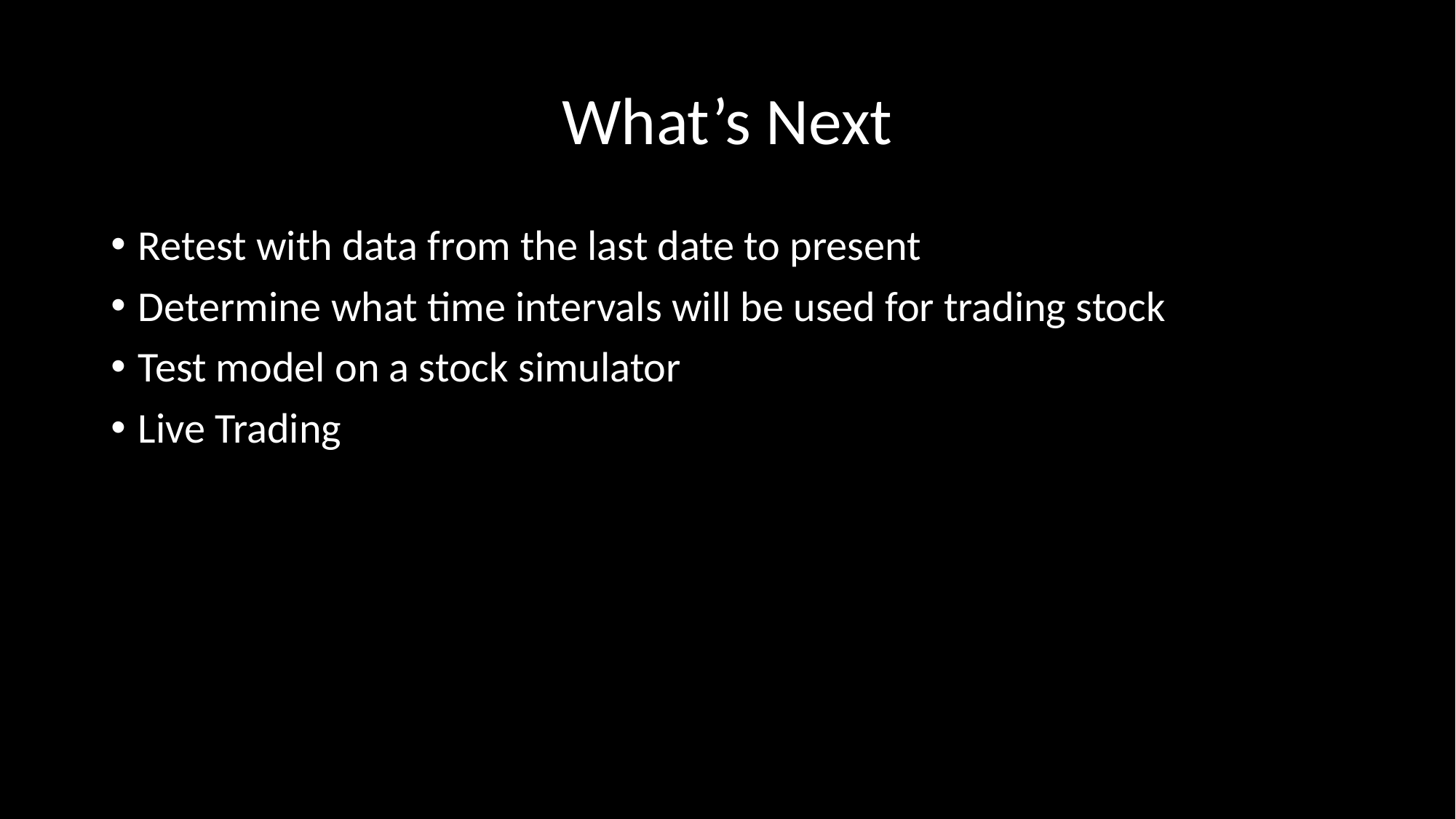

# What’s Next
Retest with data from the last date to present
Determine what time intervals will be used for trading stock
Test model on a stock simulator
Live Trading